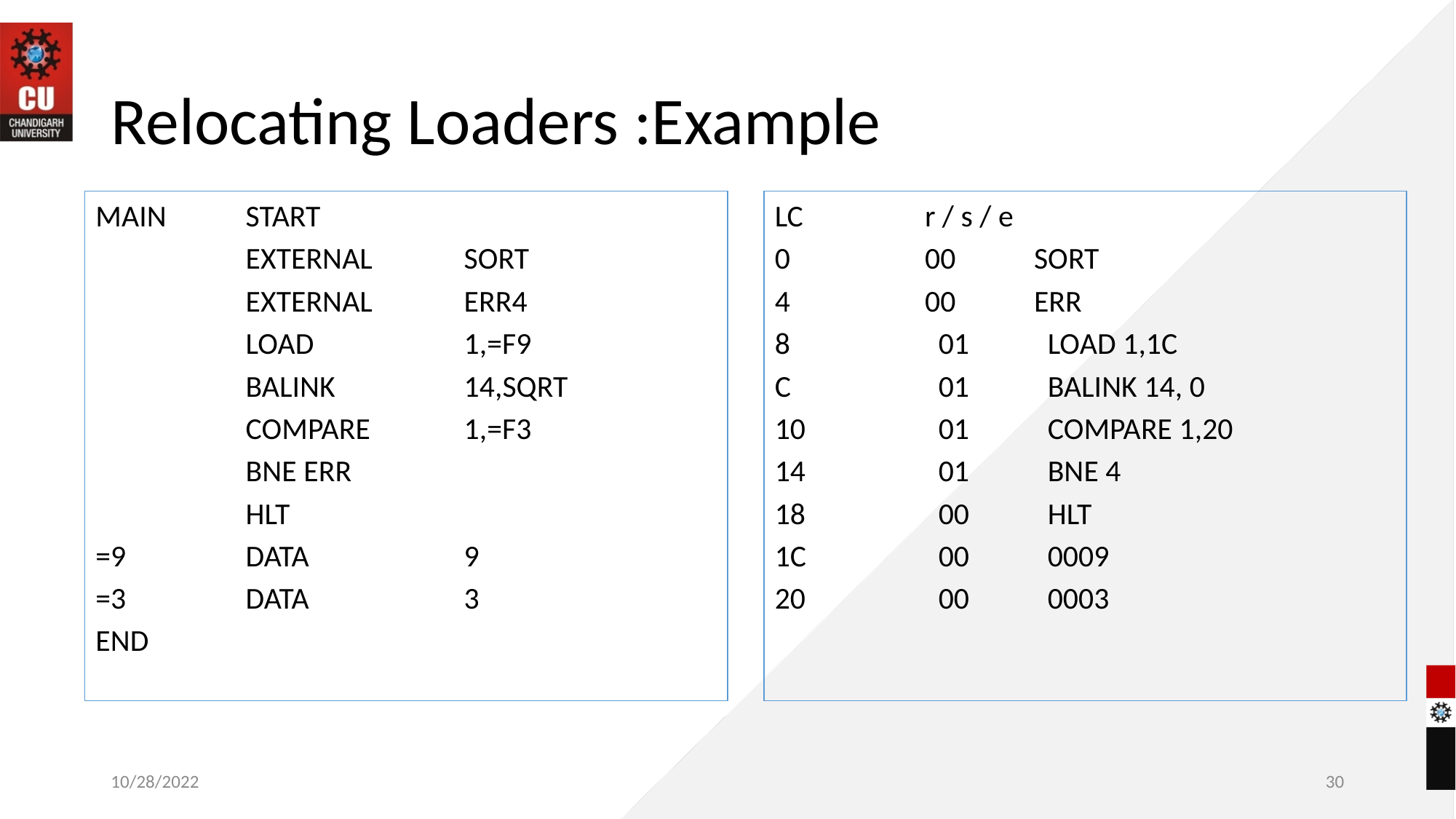

# Relocating Loaders :Example
MAIN 	START
		EXTERNAL 	SORT
		EXTERNAL 	ERR4
		LOAD 		1,=F9
		BALINK 		14,SQRT
		COMPARE 	1,=F3
		BNE ERR
		HLT
=9 		DATA 		9
=3 		DATA 		3
END
LC		r / s / e
0 	 	00 	SORT
4	  	00 	ERR
8		01 	LOAD 1,1C
C 		01 	BALINK 14, 0
10		01	COMPARE 1,20
14		01 	BNE 4
18		00 	HLT
1C	 	00 	0009
20	 	00 	0003
10/28/2022
30